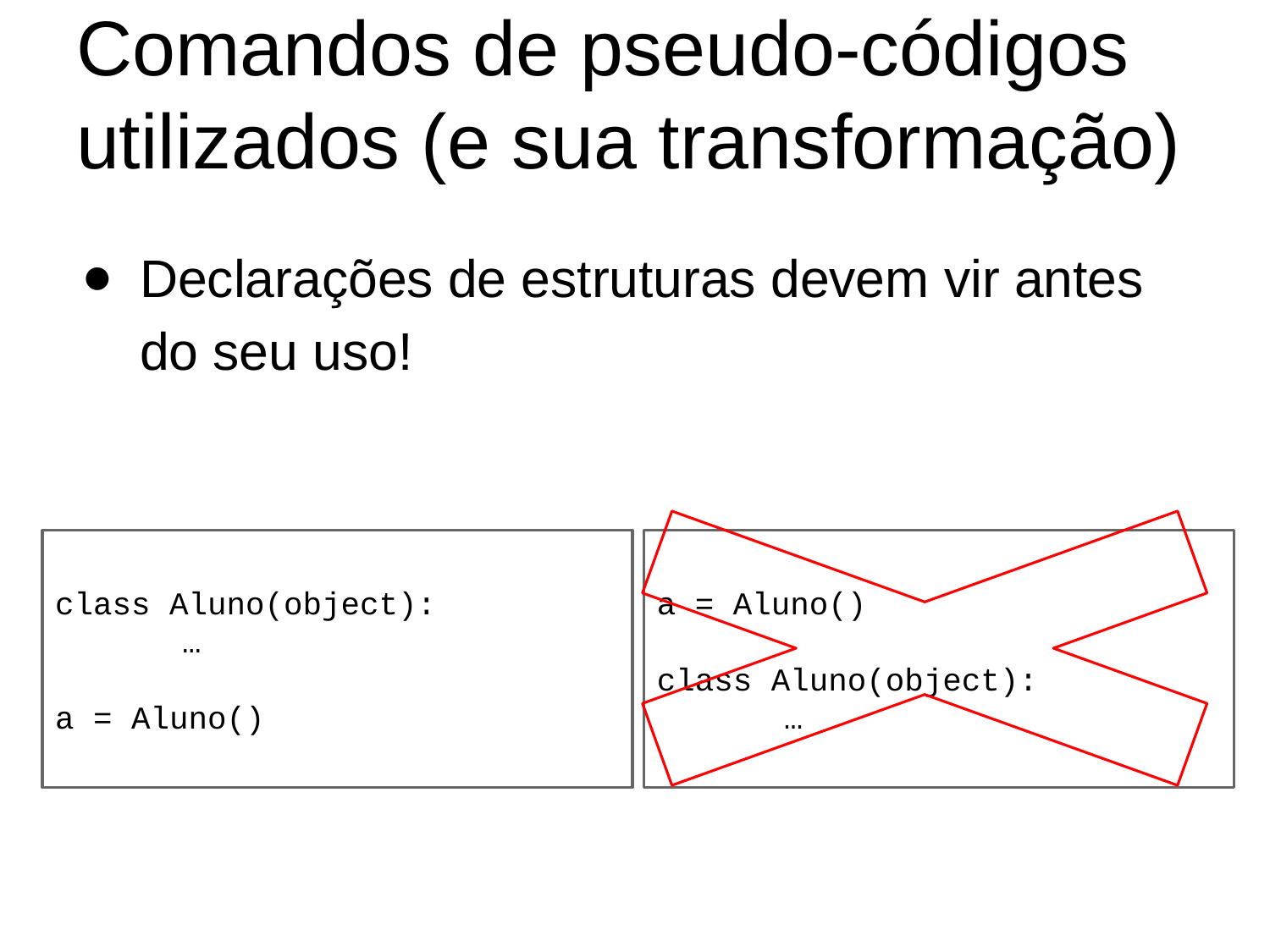

# Comandos de pseudo-códigos utilizados (e sua transformação)
Declarações de estruturas devem vir antes do seu uso!

class Aluno(object):
	…

a = Aluno()
a = Aluno()

class Aluno(object):
	…